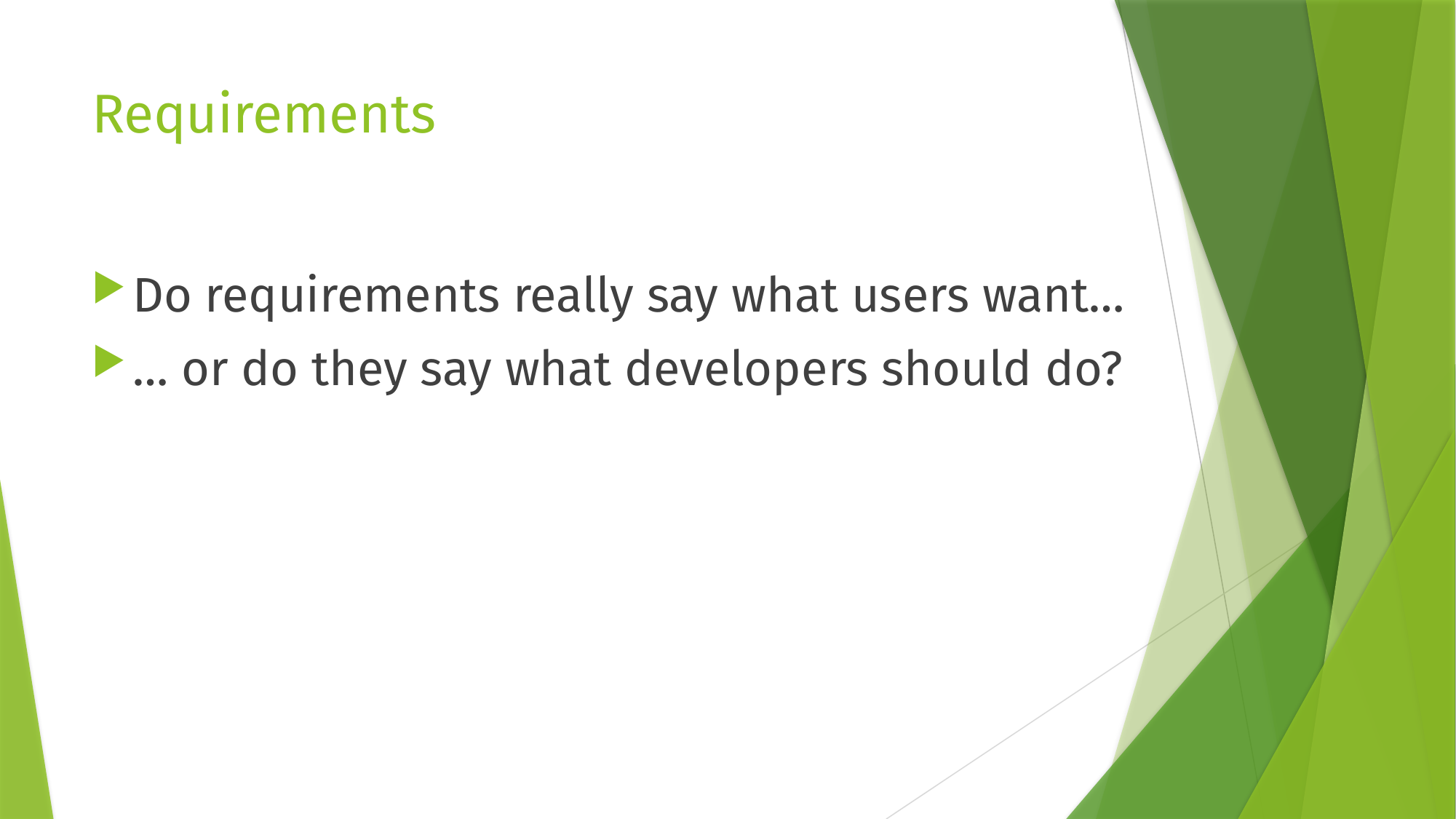

# Requirements
Do requirements really say what users want…
… or do they say what developers should do?